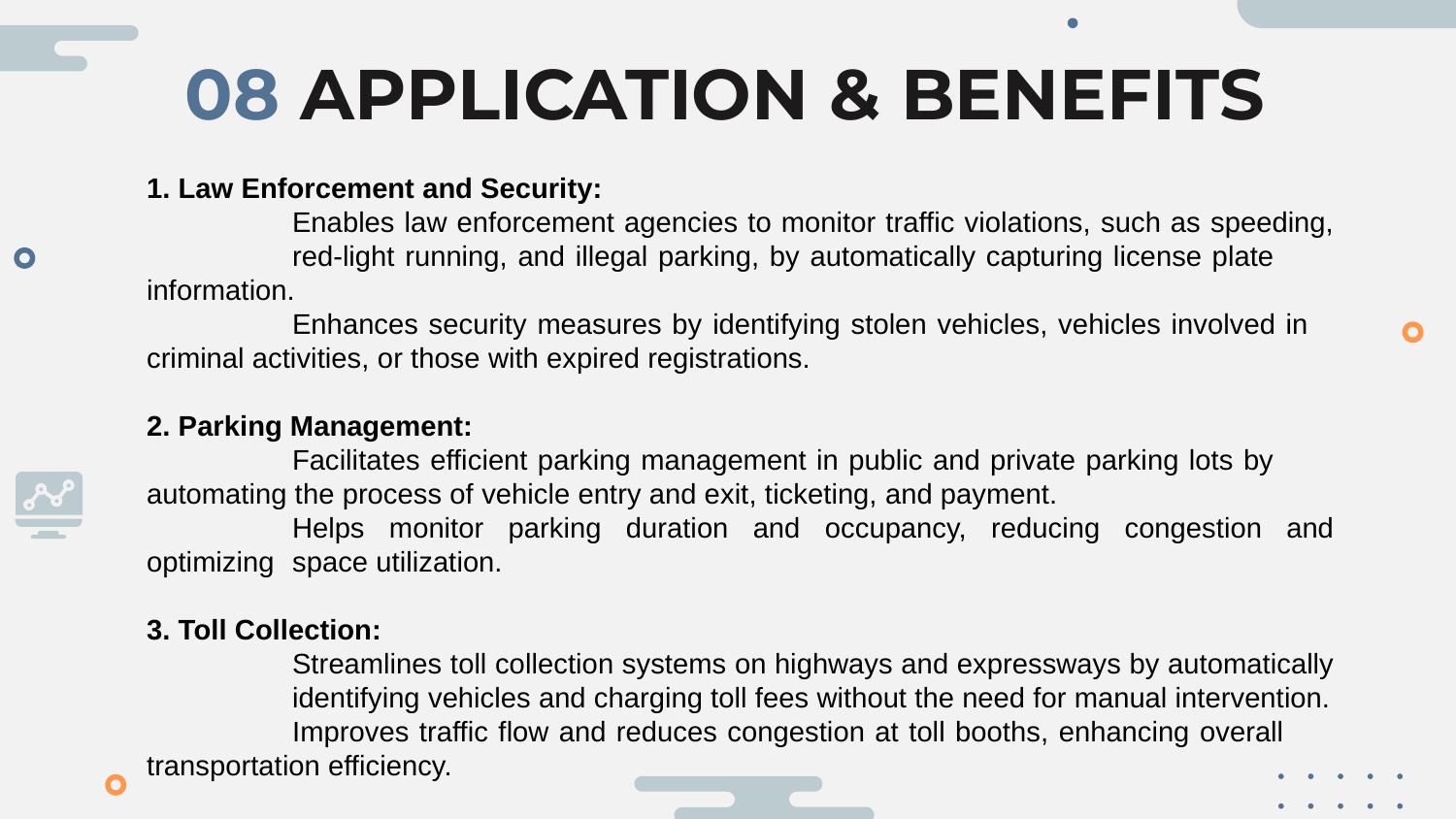

08 APPLICATION & BENEFITS
1. Law Enforcement and Security:
	Enables law enforcement agencies to monitor traffic violations, such as speeding, 	red-light running, and illegal parking, by automatically capturing license plate 	information.
	Enhances security measures by identifying stolen vehicles, vehicles involved in 	criminal activities, or those with expired registrations.

2. Parking Management:
	Facilitates efficient parking management in public and private parking lots by 	automating the process of vehicle entry and exit, ticketing, and payment.
	Helps monitor parking duration and occupancy, reducing congestion and optimizing 	space utilization.

3. Toll Collection:
	Streamlines toll collection systems on highways and expressways by automatically 	identifying vehicles and charging toll fees without the need for manual intervention.
	Improves traffic flow and reduces congestion at toll booths, enhancing overall 	transportation efficiency.